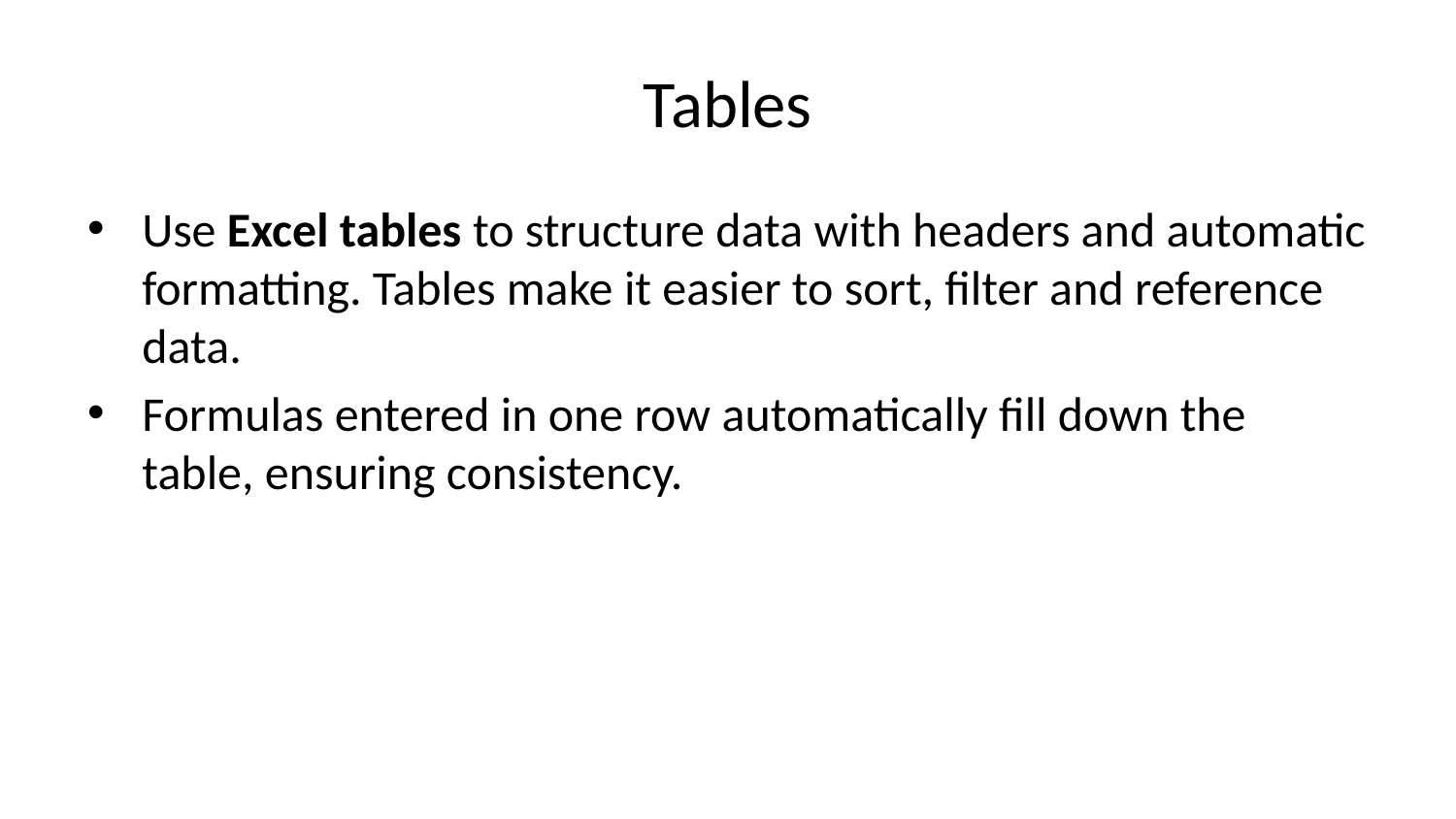

# Tables
Use Excel tables to structure data with headers and automatic formatting. Tables make it easier to sort, filter and reference data.
Formulas entered in one row automatically fill down the table, ensuring consistency.